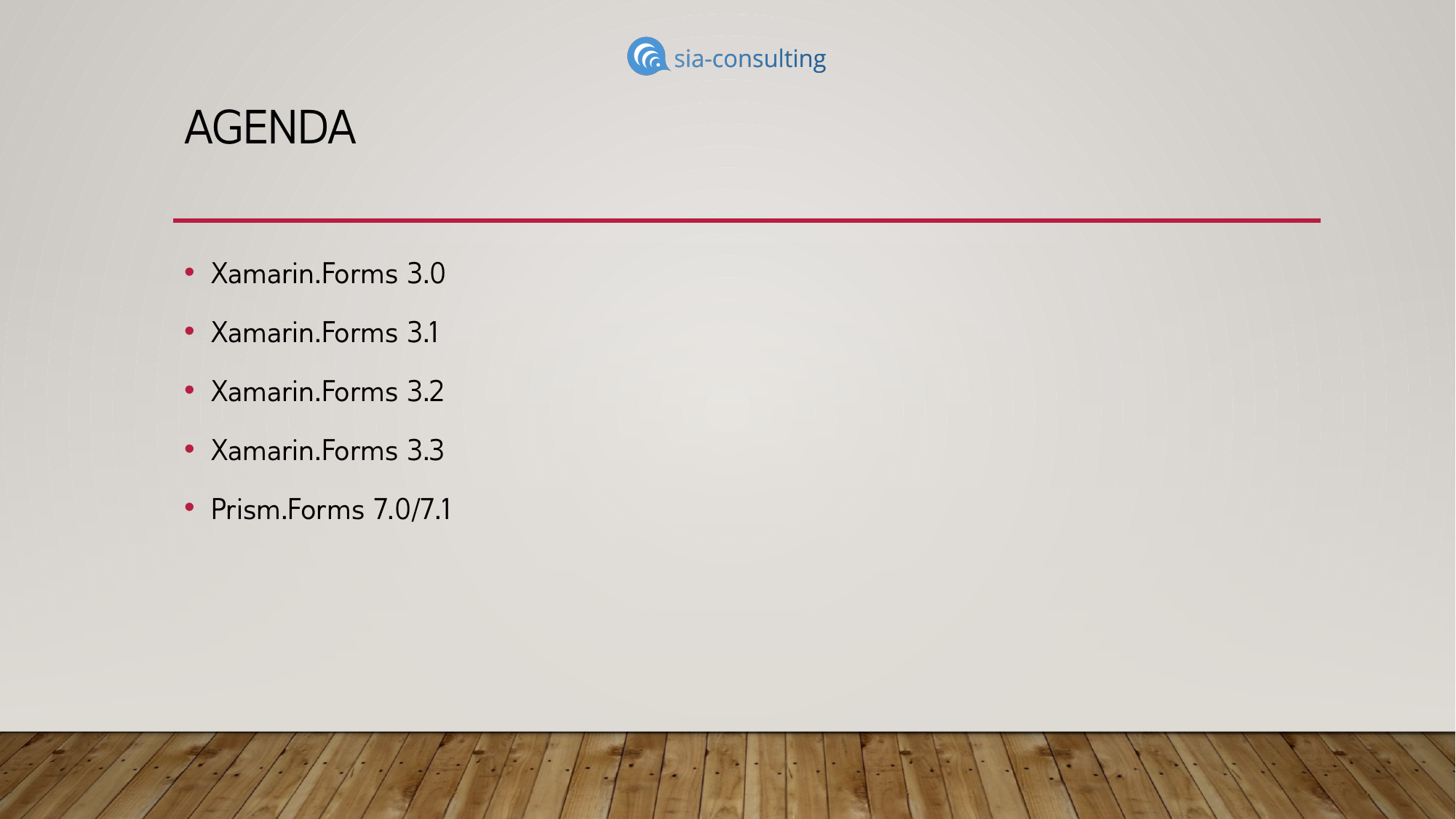

# Agenda
Xamarin.Forms 3.0
Xamarin.Forms 3.1
Xamarin.Forms 3.2
Xamarin.Forms 3.3
Prism.Forms 7.0/7.1